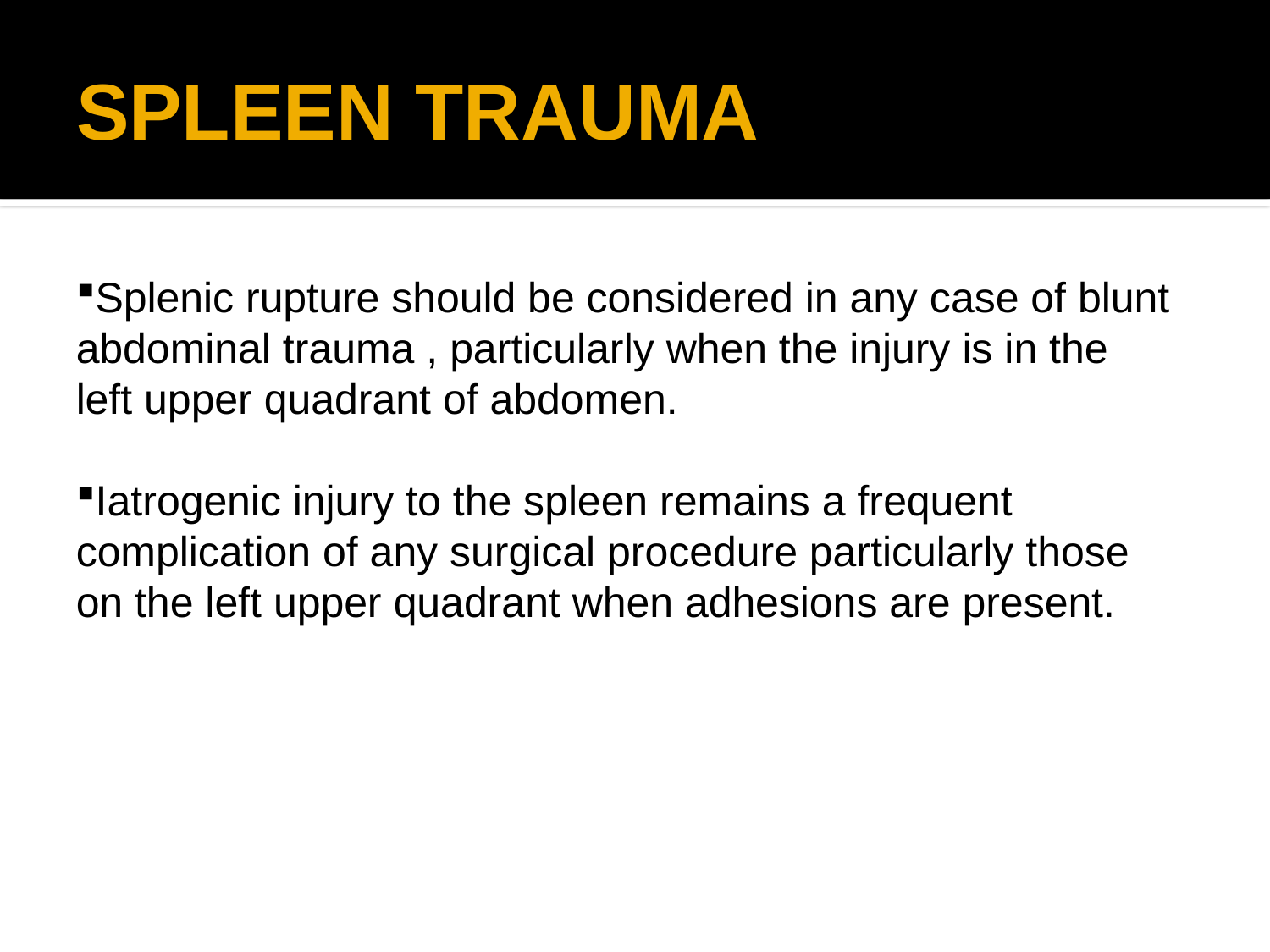

# SPLEEN TRAUMA
Splenic rupture should be considered in any case of blunt abdominal trauma , particularly when the injury is in the left upper quadrant of abdomen.
Iatrogenic injury to the spleen remains a frequent complication of any surgical procedure particularly those on the left upper quadrant when adhesions are present.